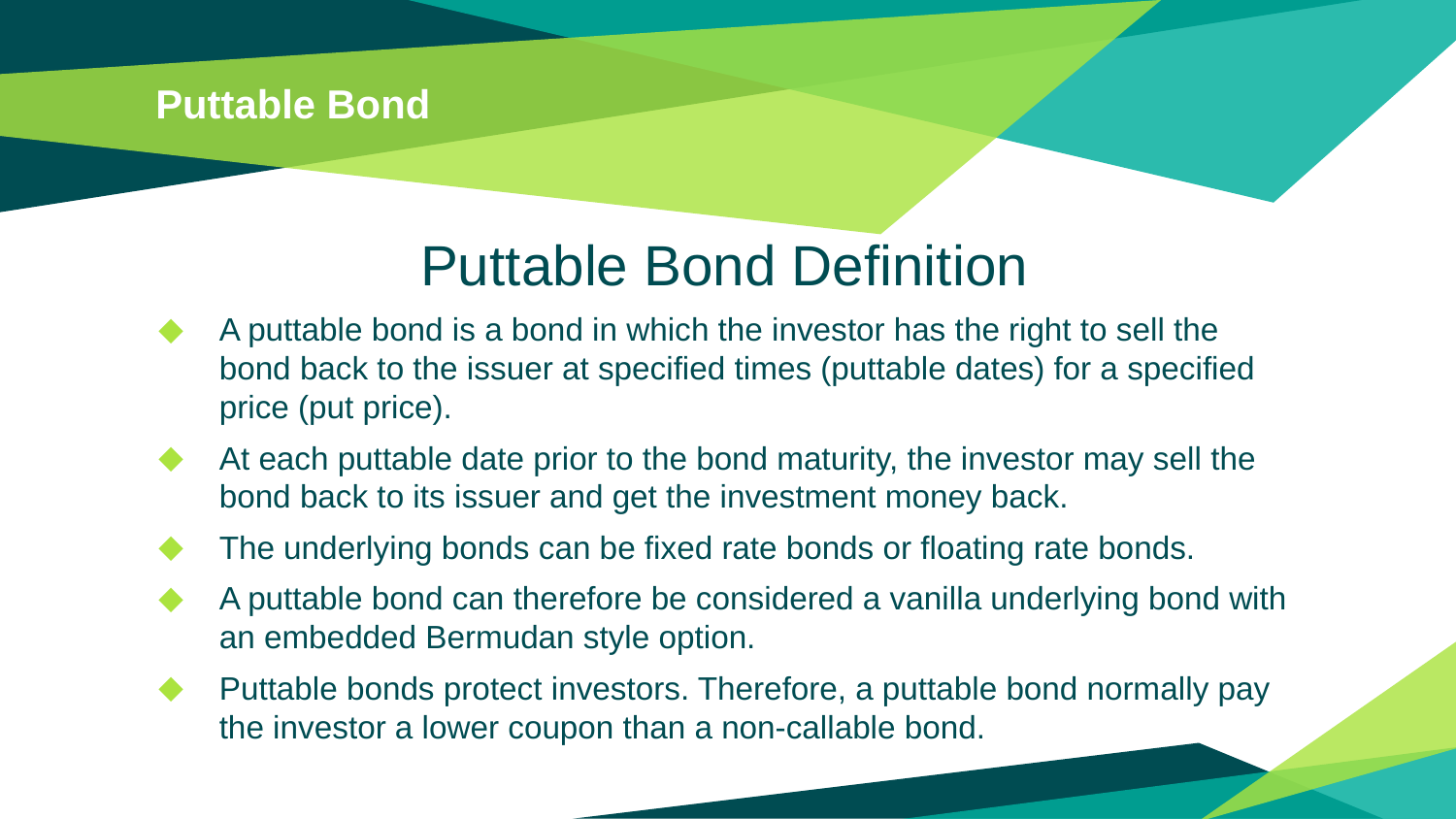

# Puttable Bond
Puttable Bond Definition
A puttable bond is a bond in which the investor has the right to sell the bond back to the issuer at specified times (puttable dates) for a specified price (put price).
At each puttable date prior to the bond maturity, the investor may sell the bond back to its issuer and get the investment money back.
The underlying bonds can be fixed rate bonds or floating rate bonds.
A puttable bond can therefore be considered a vanilla underlying bond with an embedded Bermudan style option.
Puttable bonds protect investors. Therefore, a puttable bond normally pay the investor a lower coupon than a non-callable bond.